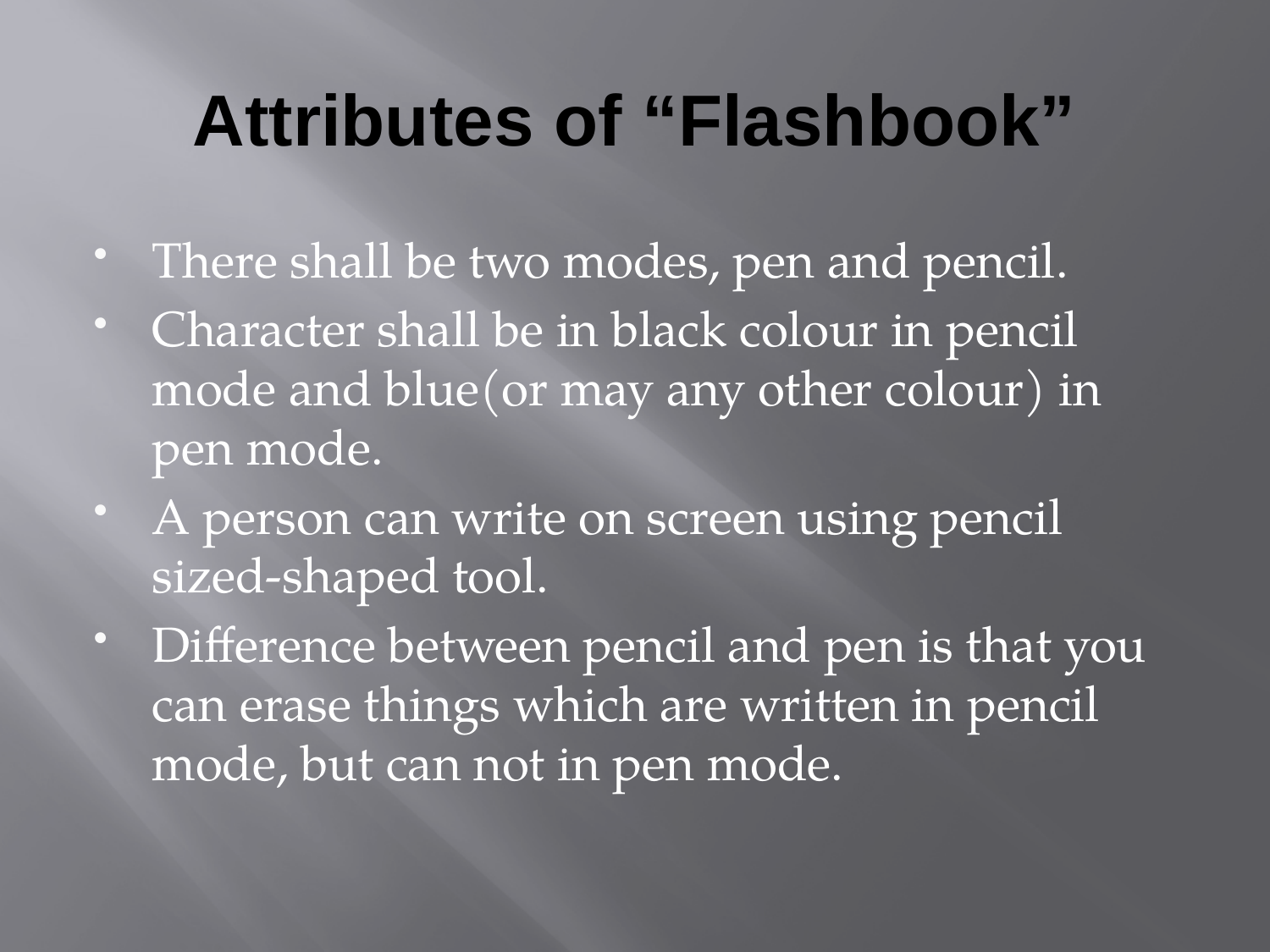

# Attributes of “Flashbook”
There shall be two modes, pen and pencil.
Character shall be in black colour in pencil mode and blue(or may any other colour) in pen mode.
A person can write on screen using pencil sized-shaped tool.
Difference between pencil and pen is that you can erase things which are written in pencil mode, but can not in pen mode.